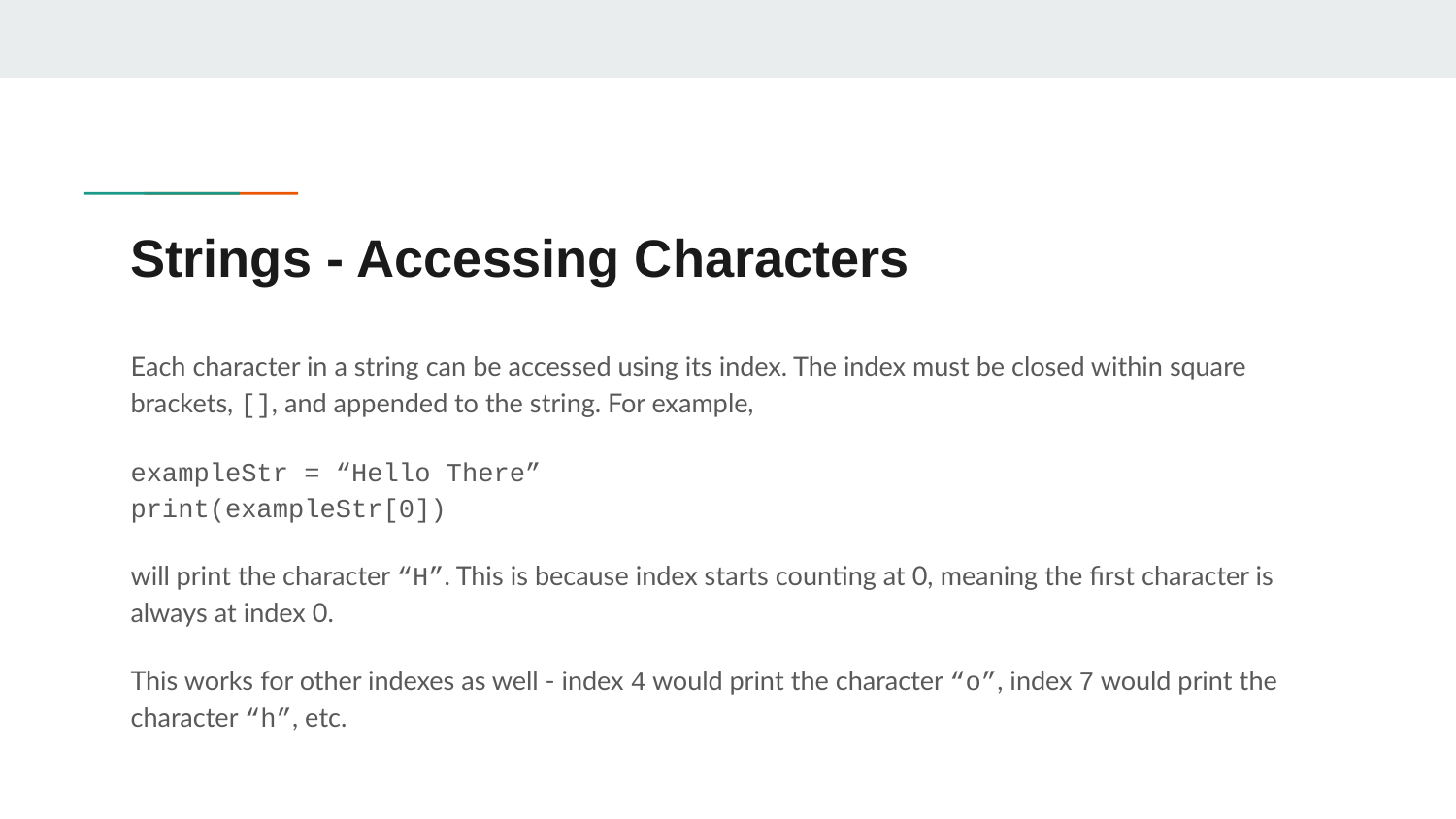

# Strings - Accessing Characters
Each character in a string can be accessed using its index. The index must be closed within square brackets, [], and appended to the string. For example,
exampleStr = “Hello There”
print(exampleStr[0])
will print the character “H”. This is because index starts counting at 0, meaning the first character is always at index 0.
This works for other indexes as well - index 4 would print the character “o”, index 7 would print the character “h”, etc.